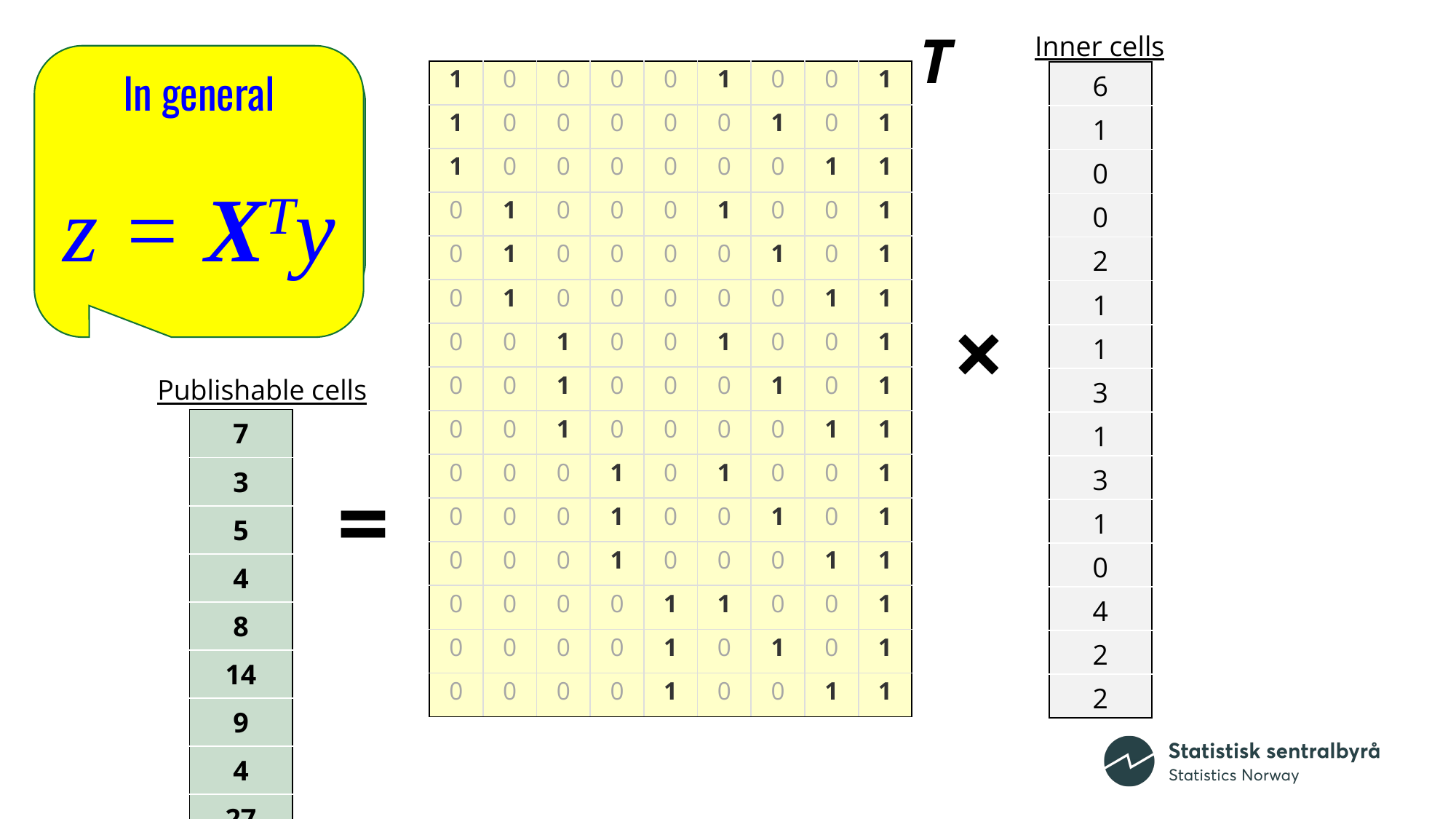

T
Inner cells

In general

z = XTy

The output cells can be computed from the inner cells by this matrix multiplication
We have just seen similar computations
As a part of the suppression algorithm
| 1 | 0 | 0 | 0 | 0 | 1 | 0 | 0 | 1 |
| --- | --- | --- | --- | --- | --- | --- | --- | --- |
| 1 | 0 | 0 | 0 | 0 | 0 | 1 | 0 | 1 |
| 1 | 0 | 0 | 0 | 0 | 0 | 0 | 1 | 1 |
| 0 | 1 | 0 | 0 | 0 | 1 | 0 | 0 | 1 |
| 0 | 1 | 0 | 0 | 0 | 0 | 1 | 0 | 1 |
| 0 | 1 | 0 | 0 | 0 | 0 | 0 | 1 | 1 |
| 0 | 0 | 1 | 0 | 0 | 1 | 0 | 0 | 1 |
| 0 | 0 | 1 | 0 | 0 | 0 | 1 | 0 | 1 |
| 0 | 0 | 1 | 0 | 0 | 0 | 0 | 1 | 1 |
| 0 | 0 | 0 | 1 | 0 | 1 | 0 | 0 | 1 |
| 0 | 0 | 0 | 1 | 0 | 0 | 1 | 0 | 1 |
| 0 | 0 | 0 | 1 | 0 | 0 | 0 | 1 | 1 |
| 0 | 0 | 0 | 0 | 1 | 1 | 0 | 0 | 1 |
| 0 | 0 | 0 | 0 | 1 | 0 | 1 | 0 | 1 |
| 0 | 0 | 0 | 0 | 1 | 0 | 0 | 1 | 1 |
| 6 |
| --- |
| 1 |
| 0 |
| 0 |
| 2 |
| 1 |
| 1 |
| 3 |
| 1 |
| 3 |
| 1 |
| 0 |
| 4 |
| 2 |
| 2 |
×
Publishable cells
| 7 |
| --- |
| 3 |
| 5 |
| 4 |
| 8 |
| 14 |
| 9 |
| 4 |
| 27 |
=